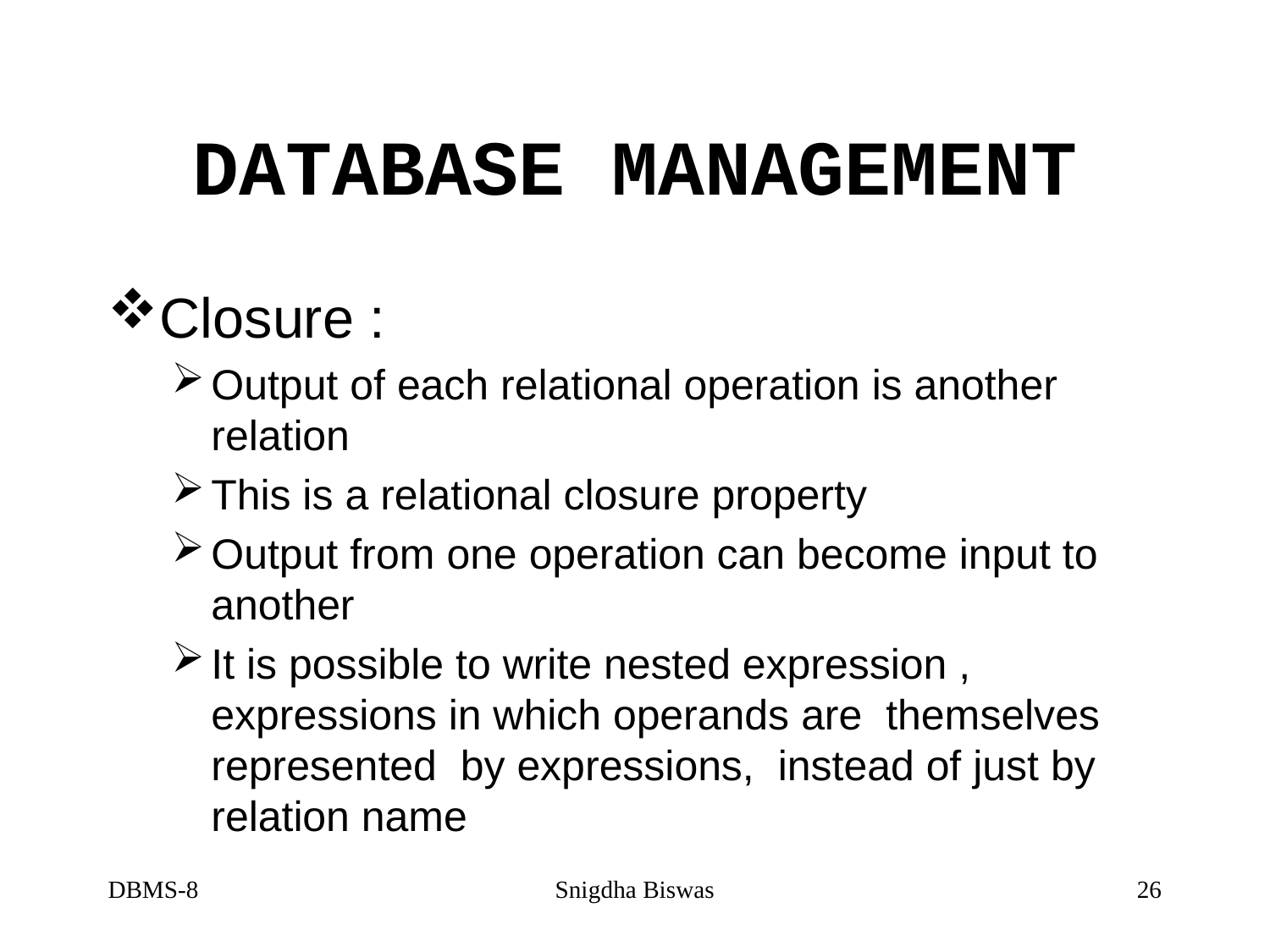

# DATABASE MANAGEMENT
Closure :
Output of each relational operation is another relation
This is a relational closure property
Output from one operation can become input to another
It is possible to write nested expression , expressions in which operands are  themselves represented  by expressions,  instead of just by relation name
DBMS-8
Snigdha Biswas
26